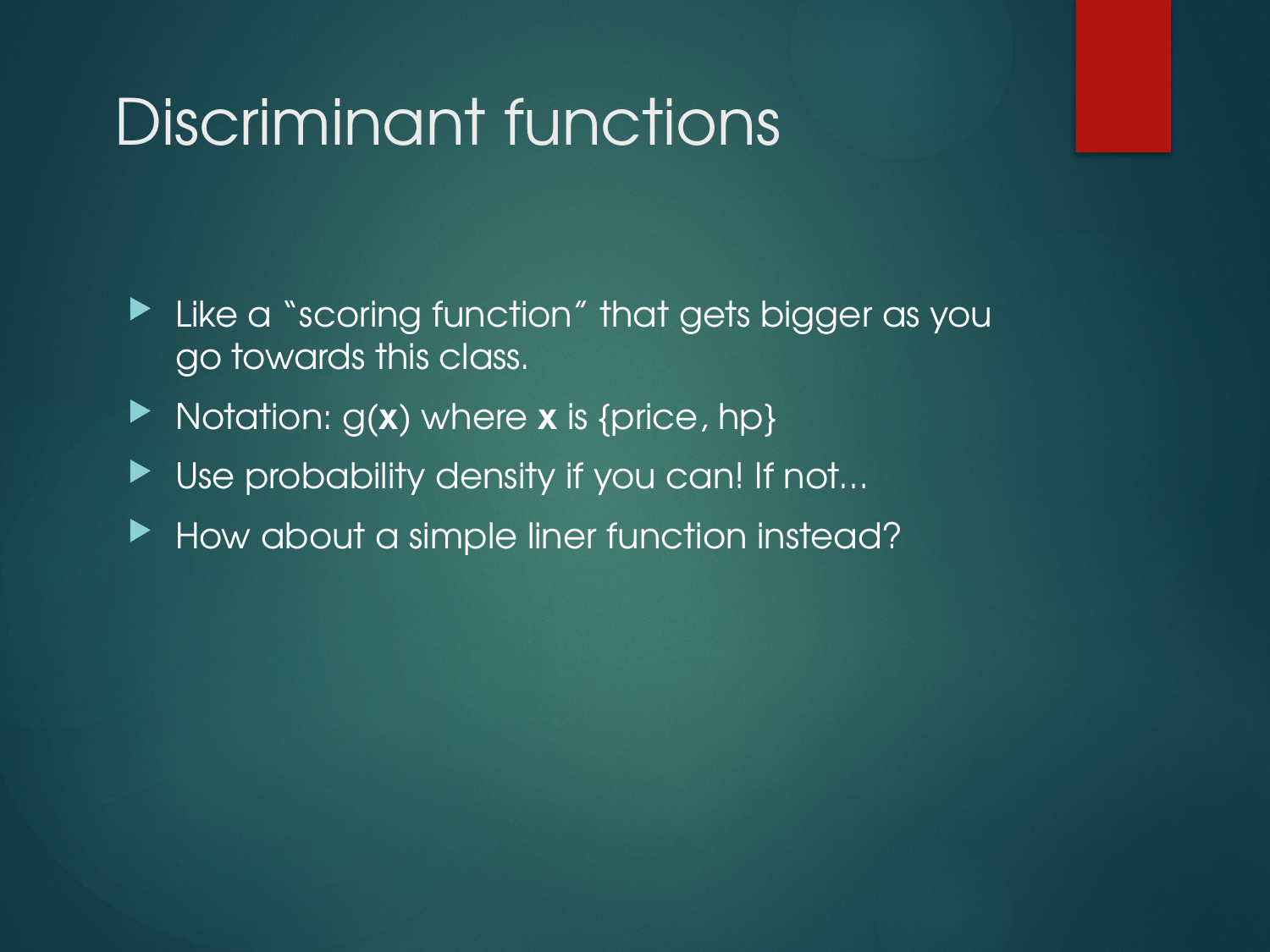

# Discriminant functions
Like a “scoring function” that gets bigger as you go towards this class.
Notation: g(x) where x is {price, hp}
Use probability density if you can! If not…
How about a simple liner function instead?